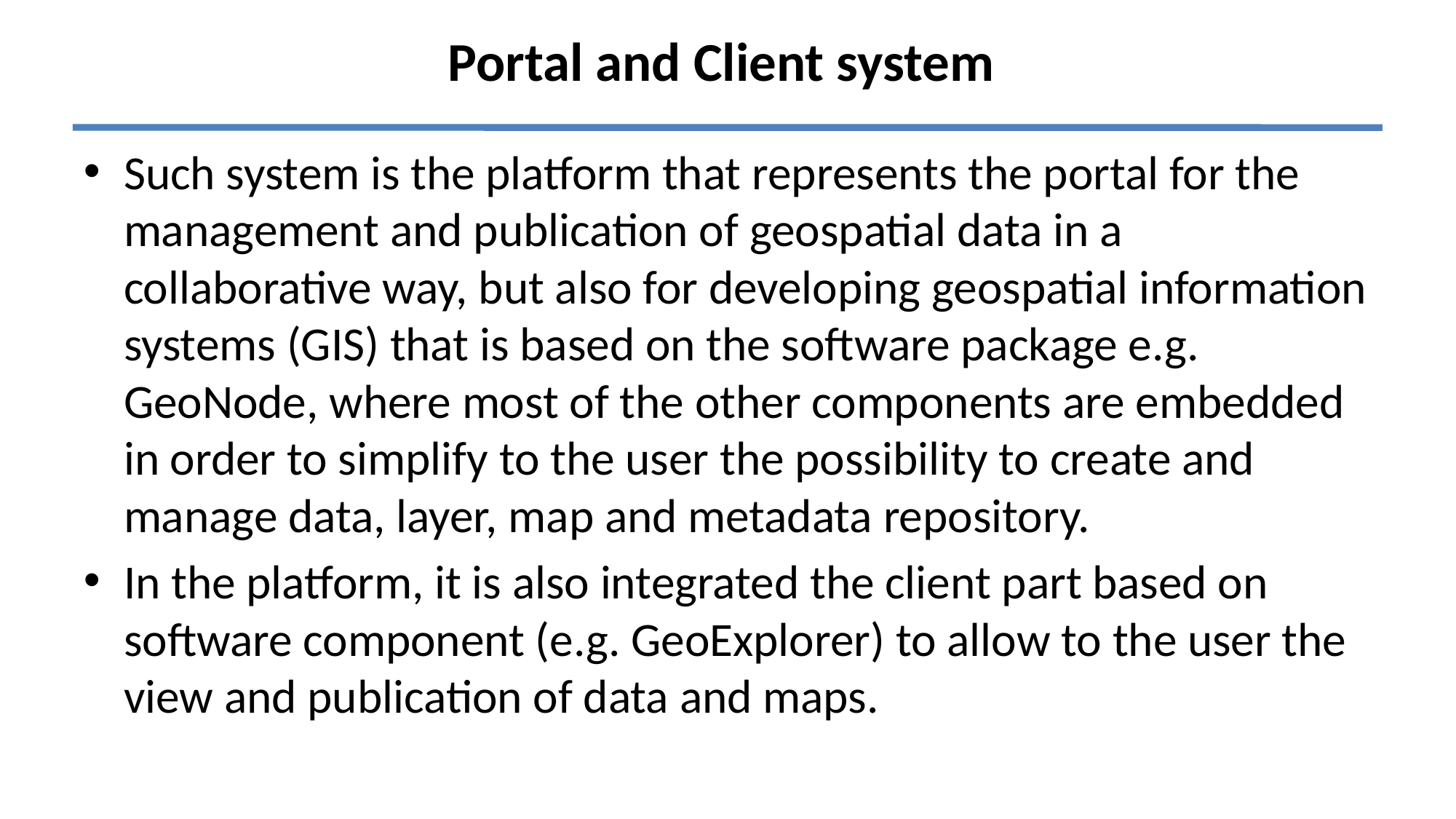

# Portal and Client system
Such system is the platform that represents the portal for the management and publication of geospatial data in a collaborative way, but also for developing geospatial information systems (GIS) that is based on the software package e.g. GeoNode, where most of the other components are embedded in order to simplify to the user the possibility to create and manage data, layer, map and metadata repository.
In the platform, it is also integrated the client part based on software component (e.g. GeoExplorer) to allow to the user the view and publication of data and maps.